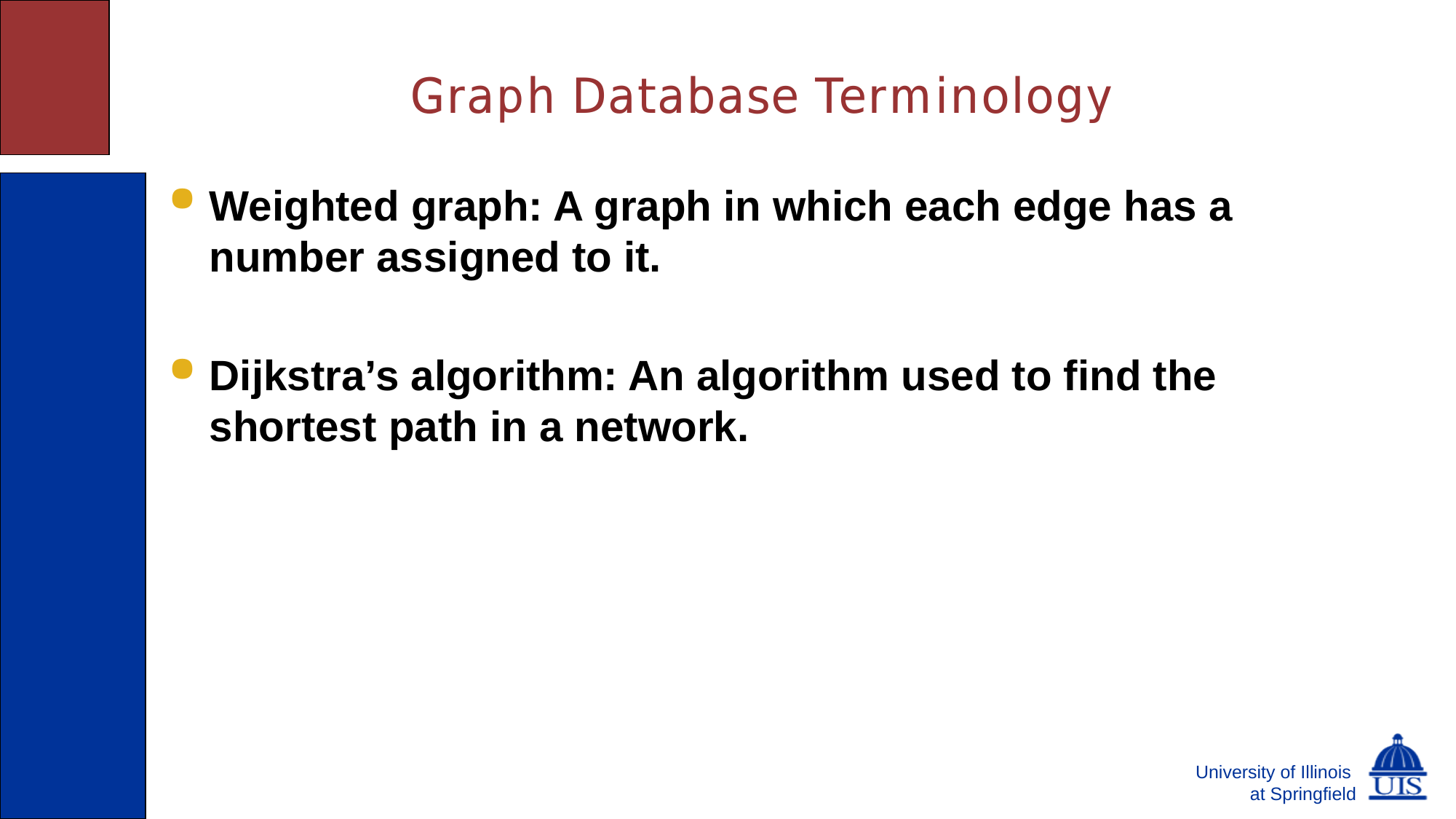

# Graph Database Terminology
Weighted graph: A graph in which each edge has a number assigned to it.

Dijkstra’s algorithm: An algorithm used to find the shortest path in a network.